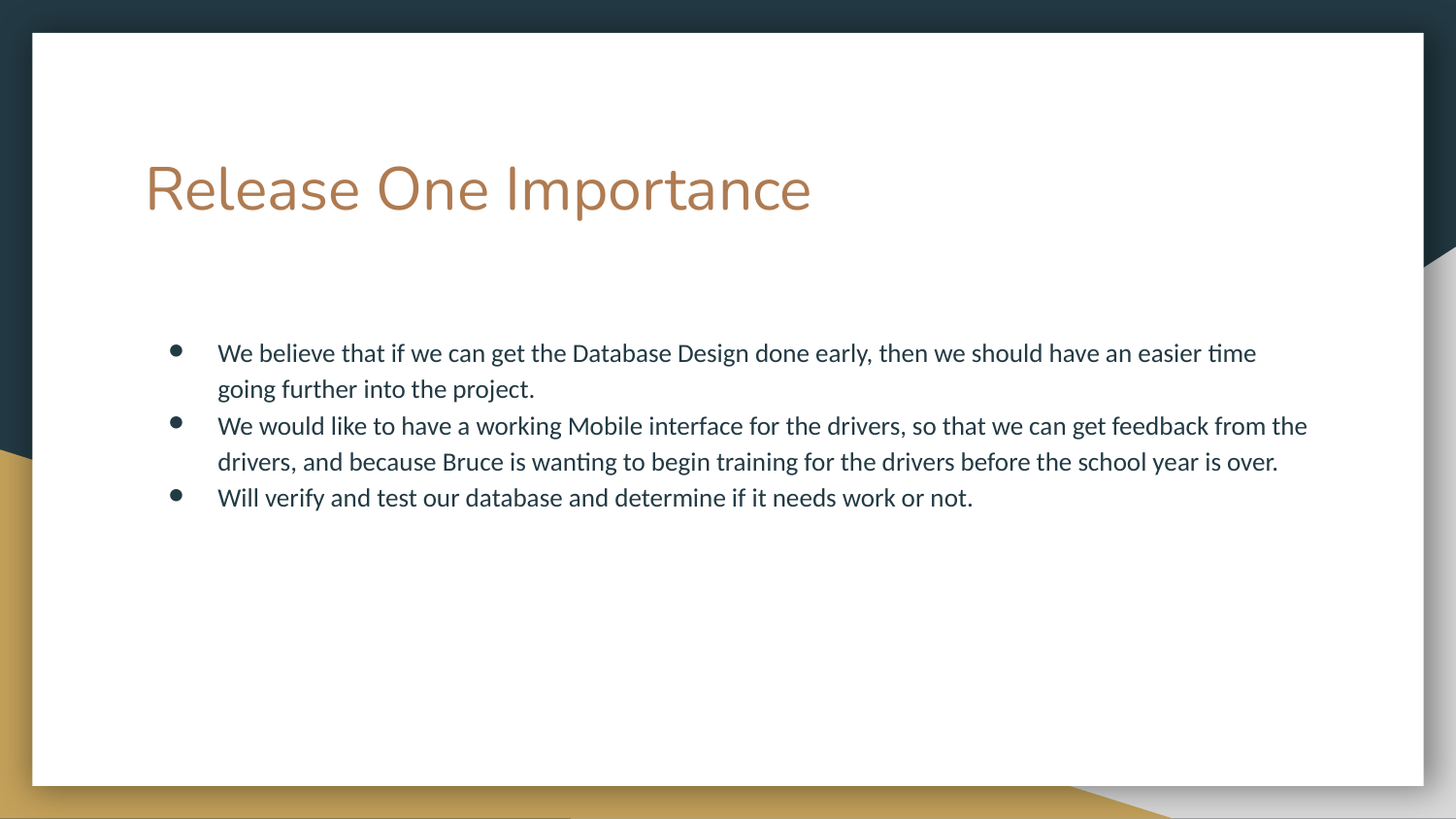

# Release One Importance
We believe that if we can get the Database Design done early, then we should have an easier time going further into the project.
We would like to have a working Mobile interface for the drivers, so that we can get feedback from the drivers, and because Bruce is wanting to begin training for the drivers before the school year is over.
Will verify and test our database and determine if it needs work or not.